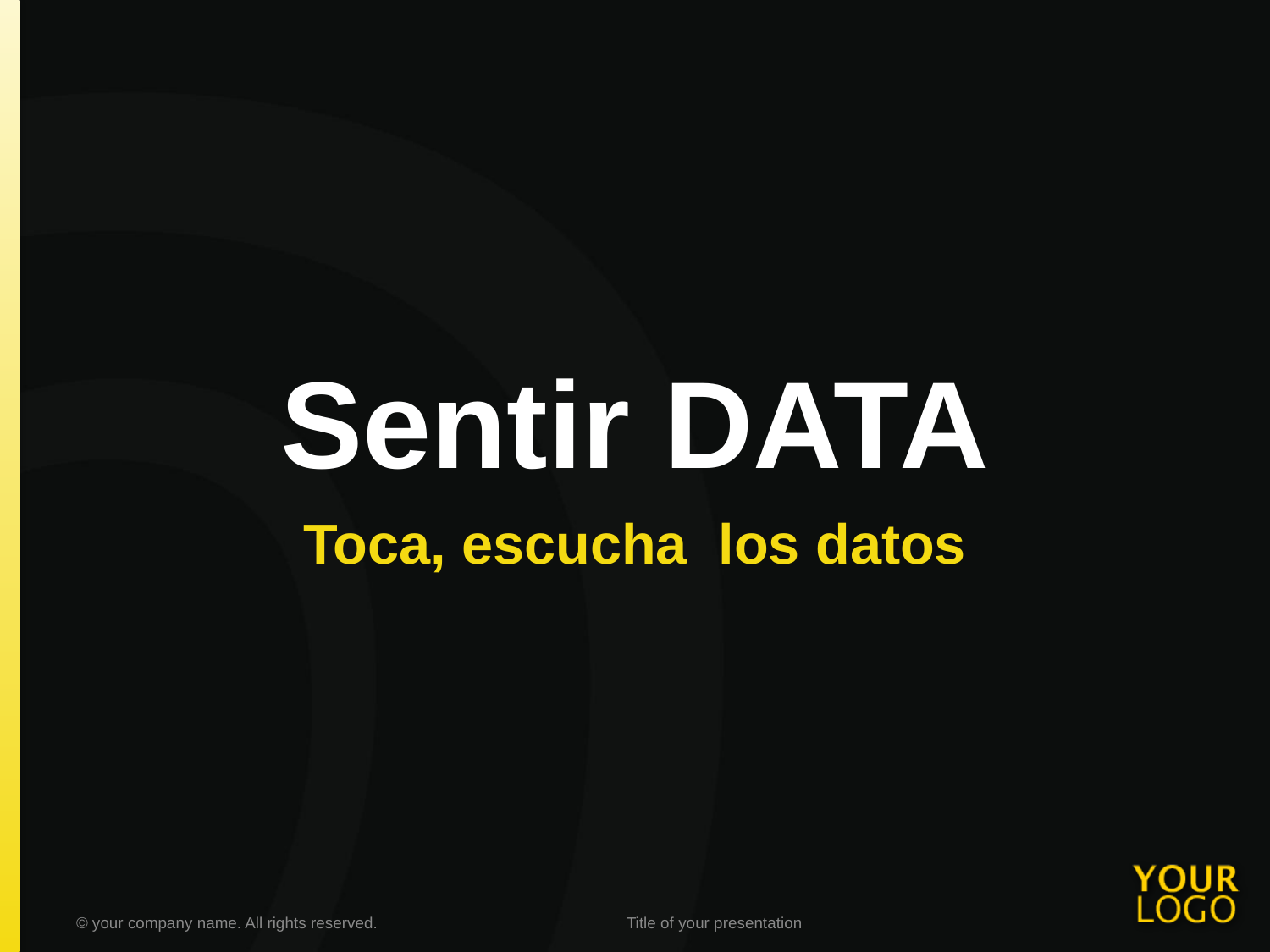

# Sentir DATA
Toca, escucha  los datos
© your company name. All rights reserved.
Title of your presentation